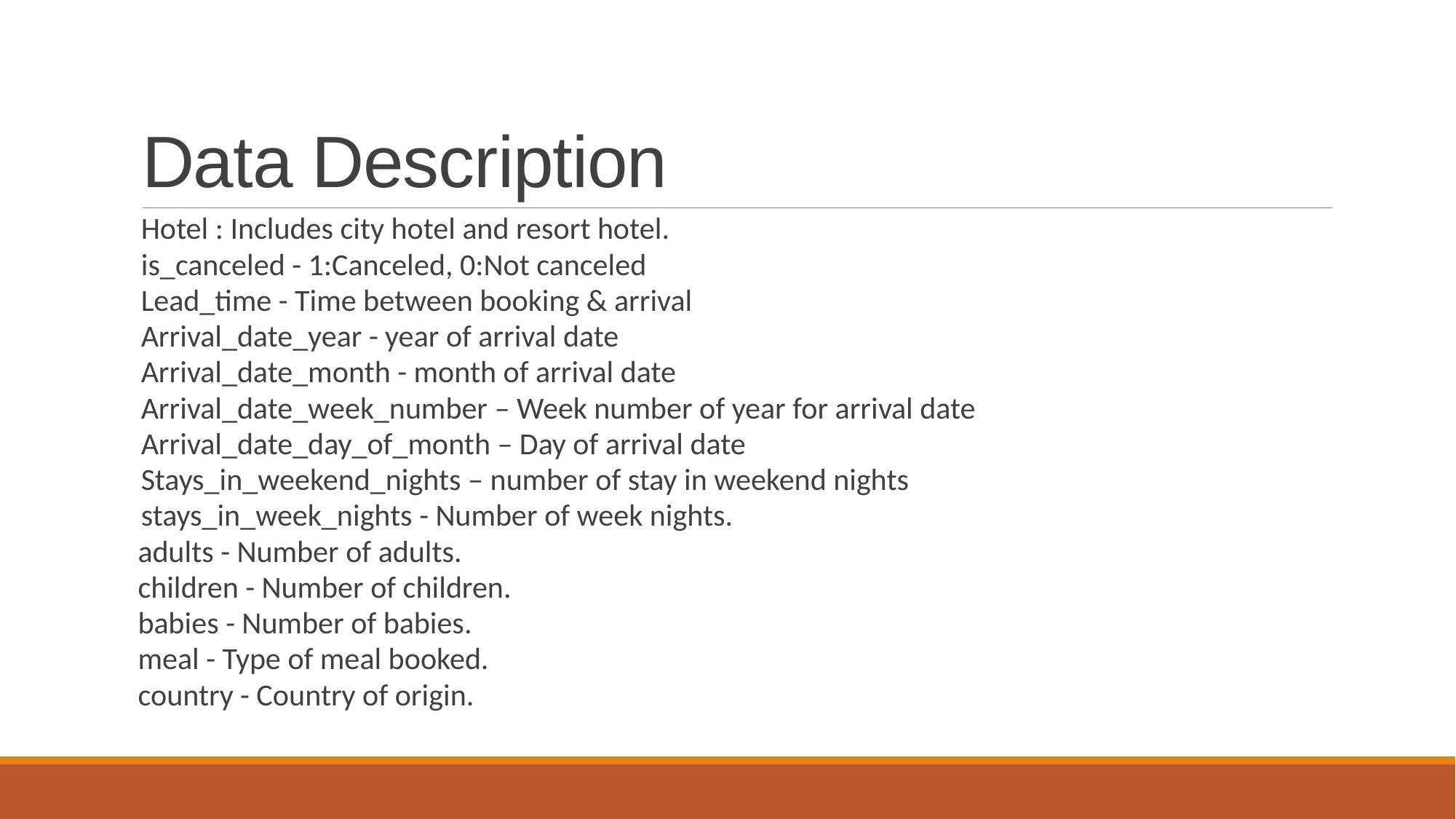

# Data Description
Hotel : Includes city hotel and resort hotel.
is_canceled - 1:Canceled, 0:Not canceled
Lead_time - Time between booking & arrival
Arrival_date_year - year of arrival date
Arrival_date_month - month of arrival date
Arrival_date_week_number – Week number of year for arrival date
Arrival_date_day_of_month – Day of arrival date
Stays_in_weekend_nights – number of stay in weekend nights
stays_in_week_nights - Number of week nights.
 adults - Number of adults.
 children - Number of children.
 babies - Number of babies.
 meal - Type of meal booked.
 country - Country of origin.